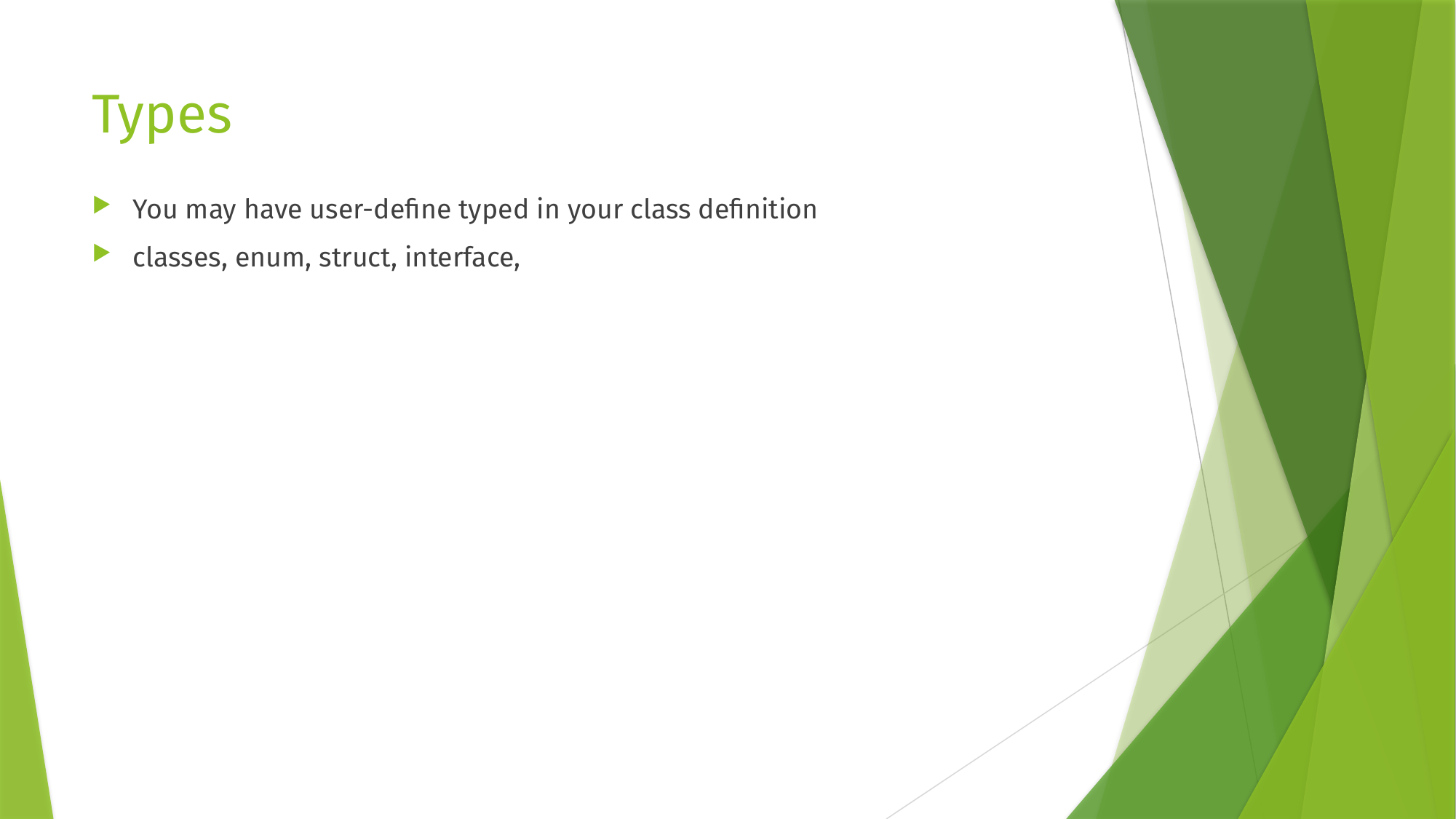

# Types
You may have user-define typed in your class definition
classes, enum, struct, interface,